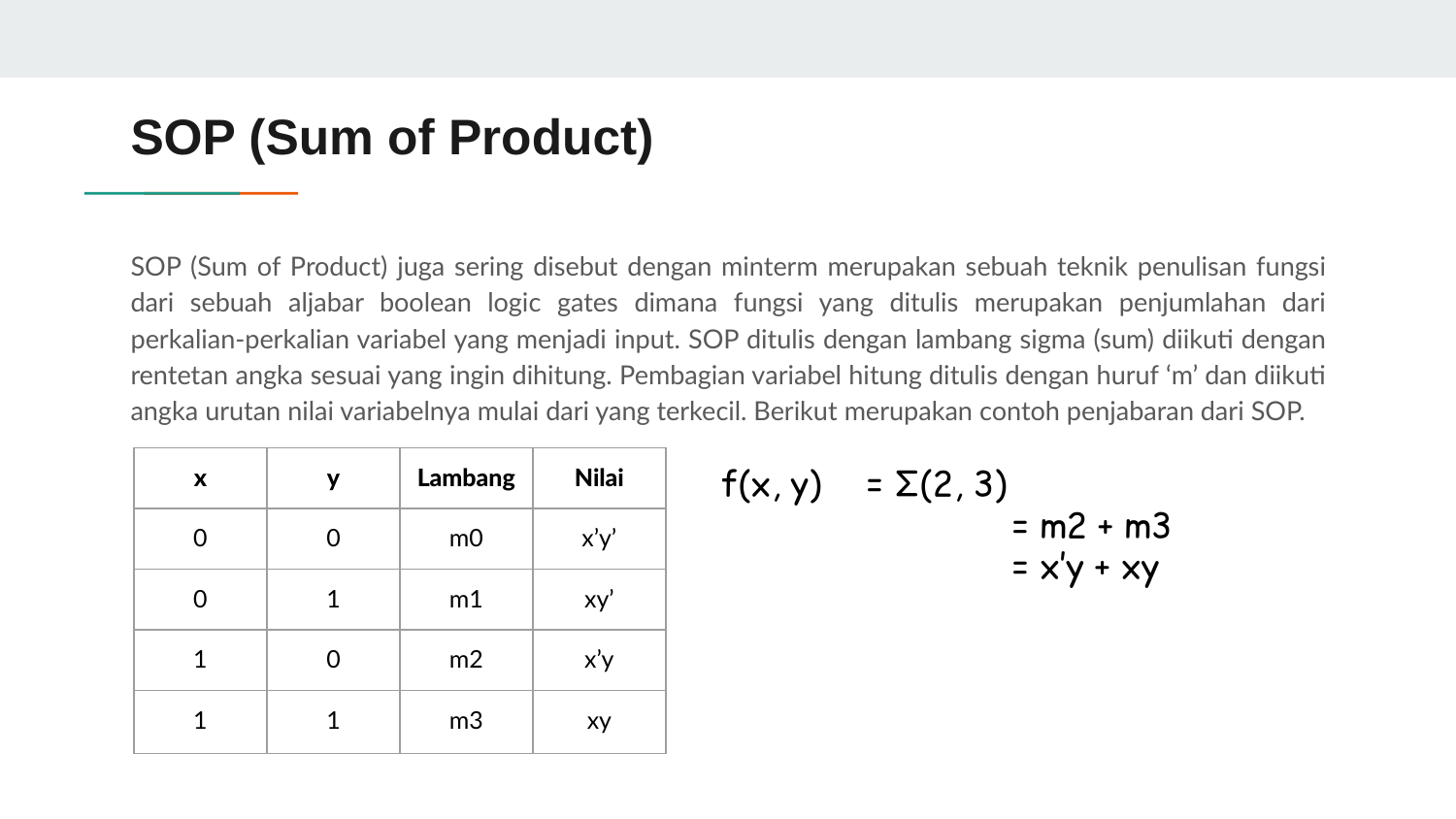

# SOP (Sum of Product)
SOP (Sum of Product) juga sering disebut dengan minterm merupakan sebuah teknik penulisan fungsi dari sebuah aljabar boolean logic gates dimana fungsi yang ditulis merupakan penjumlahan dari perkalian-perkalian variabel yang menjadi input. SOP ditulis dengan lambang sigma (sum) diikuti dengan rentetan angka sesuai yang ingin dihitung. Pembagian variabel hitung ditulis dengan huruf ‘m’ dan diikuti angka urutan nilai variabelnya mulai dari yang terkecil. Berikut merupakan contoh penjabaran dari SOP.
| x | y | Lambang | Nilai |
| --- | --- | --- | --- |
| 0 | 0 | m0 | x’y’ |
| 0 | 1 | m1 | xy’ |
| 1 | 0 | m2 | x’y |
| 1 | 1 | m3 | xy |
f(x, y) 	= ∑(2, 3)
		= m2 + m3
		= x’y + xy